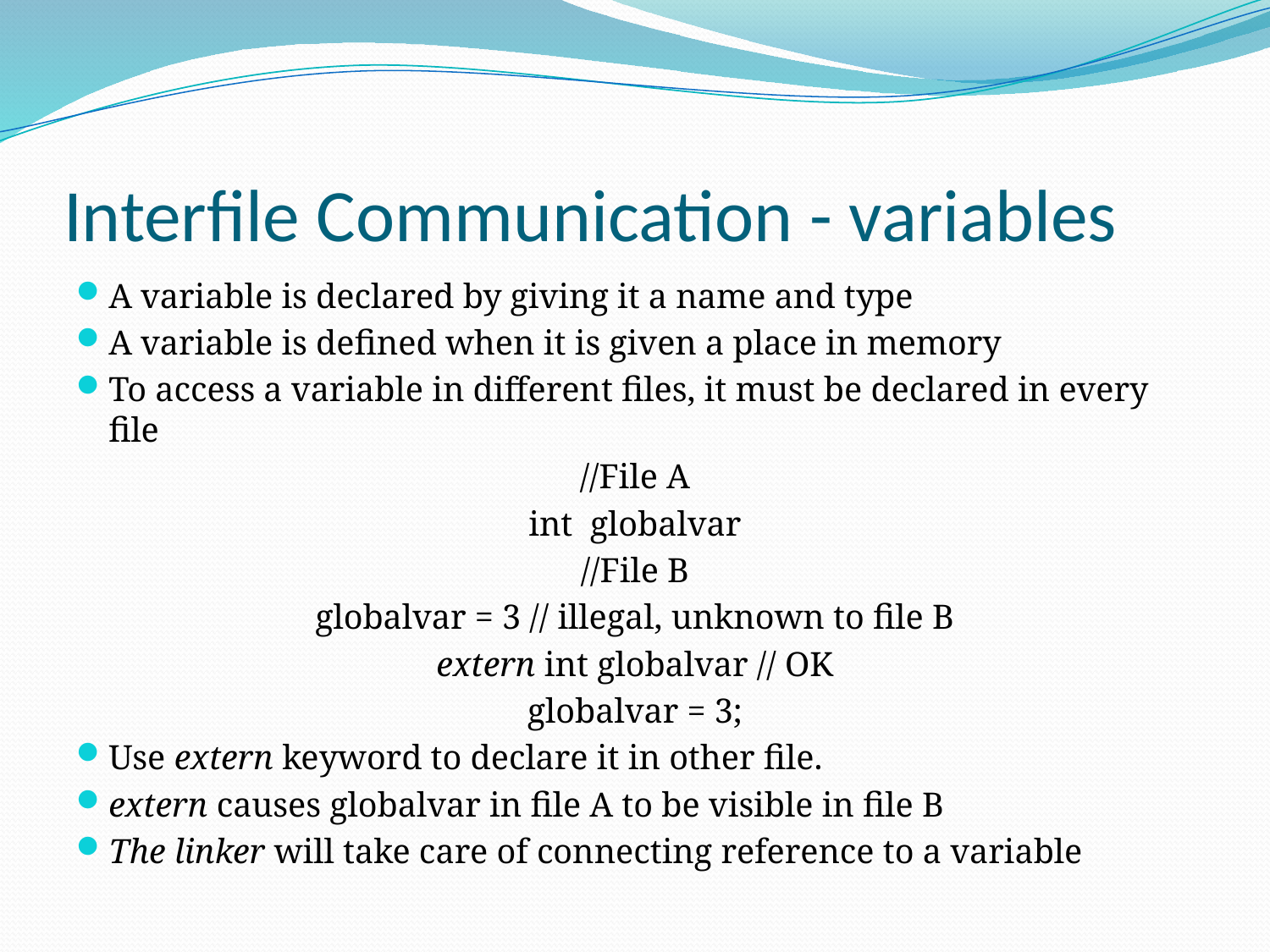

# Interfile Communication - variables
A variable is declared by giving it a name and type
A variable is defined when it is given a place in memory
To access a variable in different files, it must be declared in every file
//File A
int  globalvar
//File B
globalvar = 3 // illegal, unknown to file B
extern int globalvar // OK
globalvar = 3;
Use extern keyword to declare it in other file.
extern causes globalvar in file A to be visible in file B
The linker will take care of connecting reference to a variable